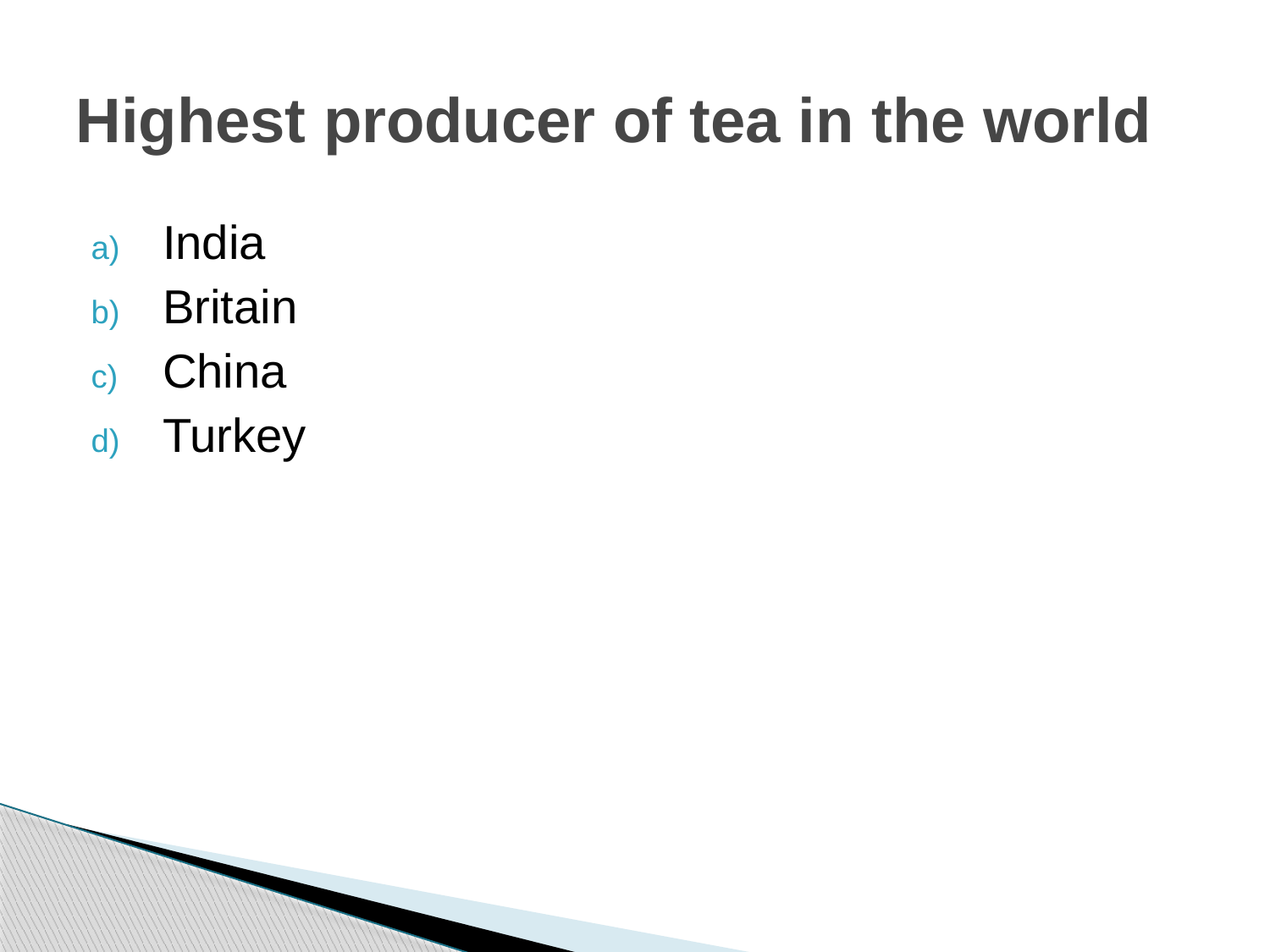

# Highest producer of tea in the world
India
Britain
China
Turkey